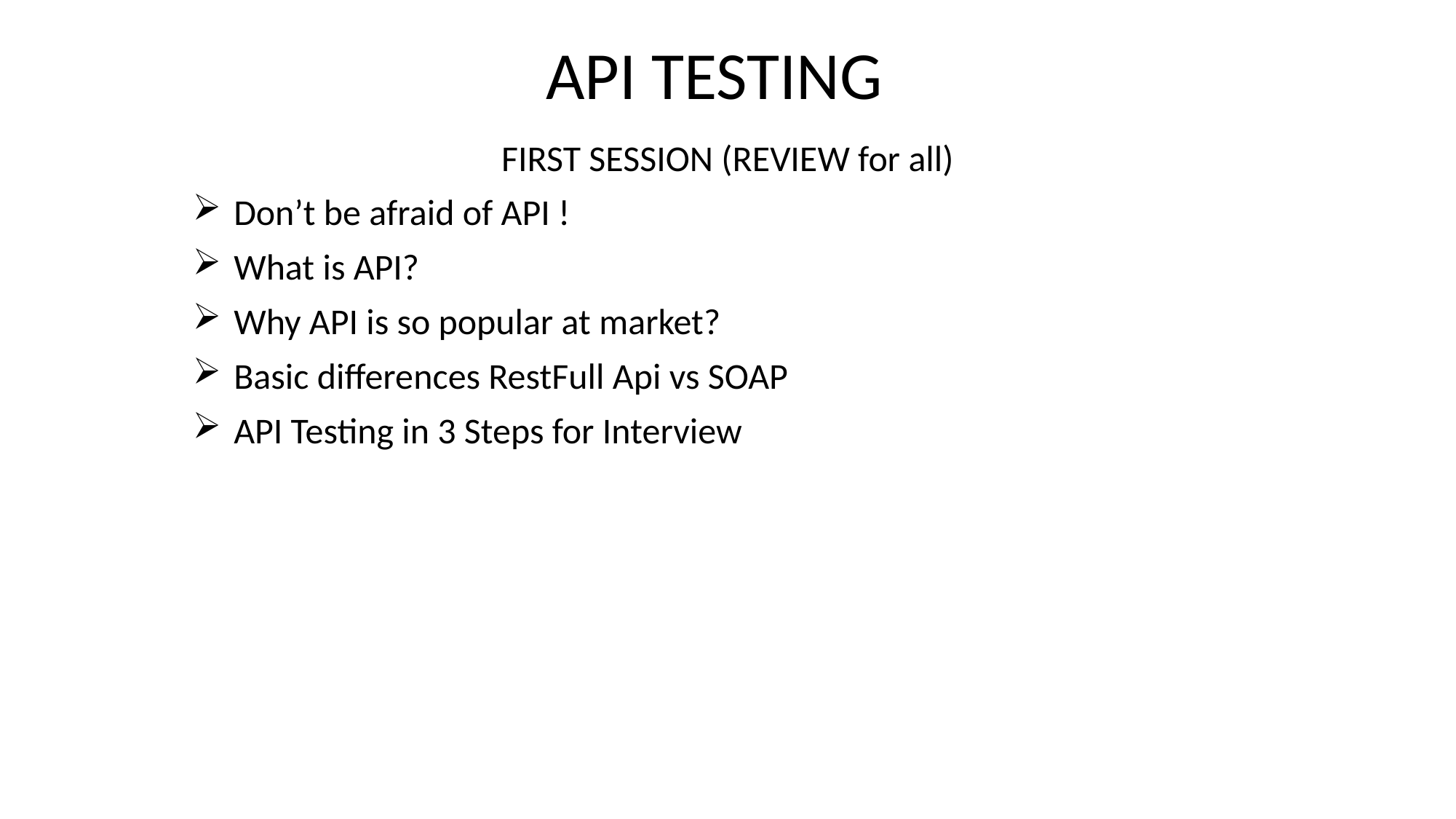

# API TESTING
FIRST SESSION (REVIEW for all)
Don’t be afraid of API !
What is API?
Why API is so popular at market?
Basic differences RestFull Api vs SOAP
API Testing in 3 Steps for Interview